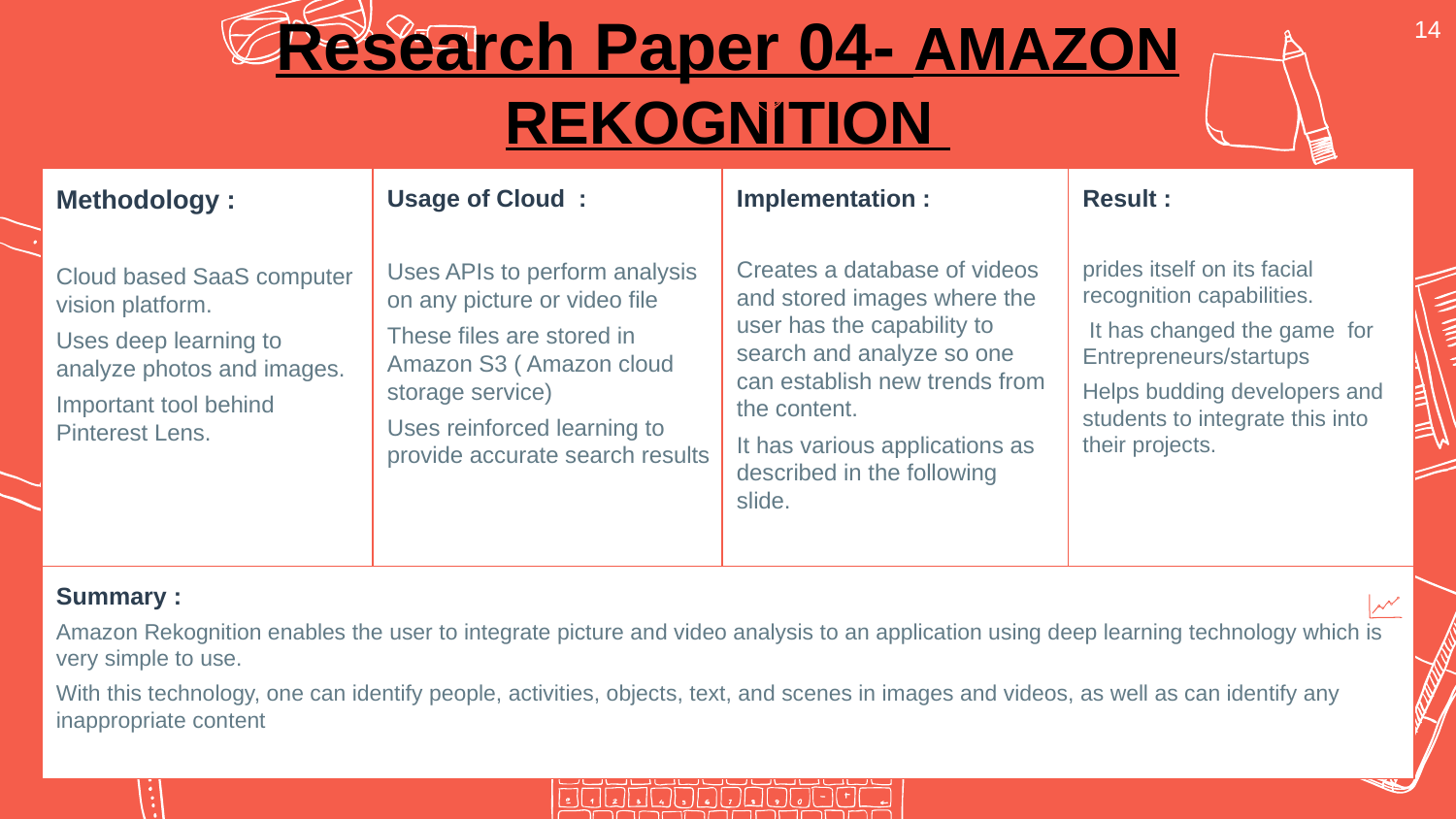

14
Research Paper 04- AMAZON REKOGNITION

Usage of Cloud  :

Uses APIs to perform analysis on any picture or video file
These files are stored in Amazon S3 ( Amazon cloud storage service)
Uses reinforced learning to provide accurate search results

Result :

prides itself on its facial recognition capabilities.
 It has changed the game  for Entrepreneurs/startups
Helps budding developers and students to integrate this into their projects.

Methodology :

Cloud based SaaS computer vision platform.
Uses deep learning to analyze photos and images.
Important tool behind Pinterest Lens.

Implementation :

Creates a database of videos and stored images where the user has the capability to search and analyze so one can establish new trends from the content.
It has various applications as described in the following slide.

Summary :
Amazon Rekognition enables the user to integrate picture and video analysis to an application using deep learning technology which is very simple to use.
With this technology, one can identify people, activities, objects, text, and scenes in images and videos, as well as can identify any inappropriate content